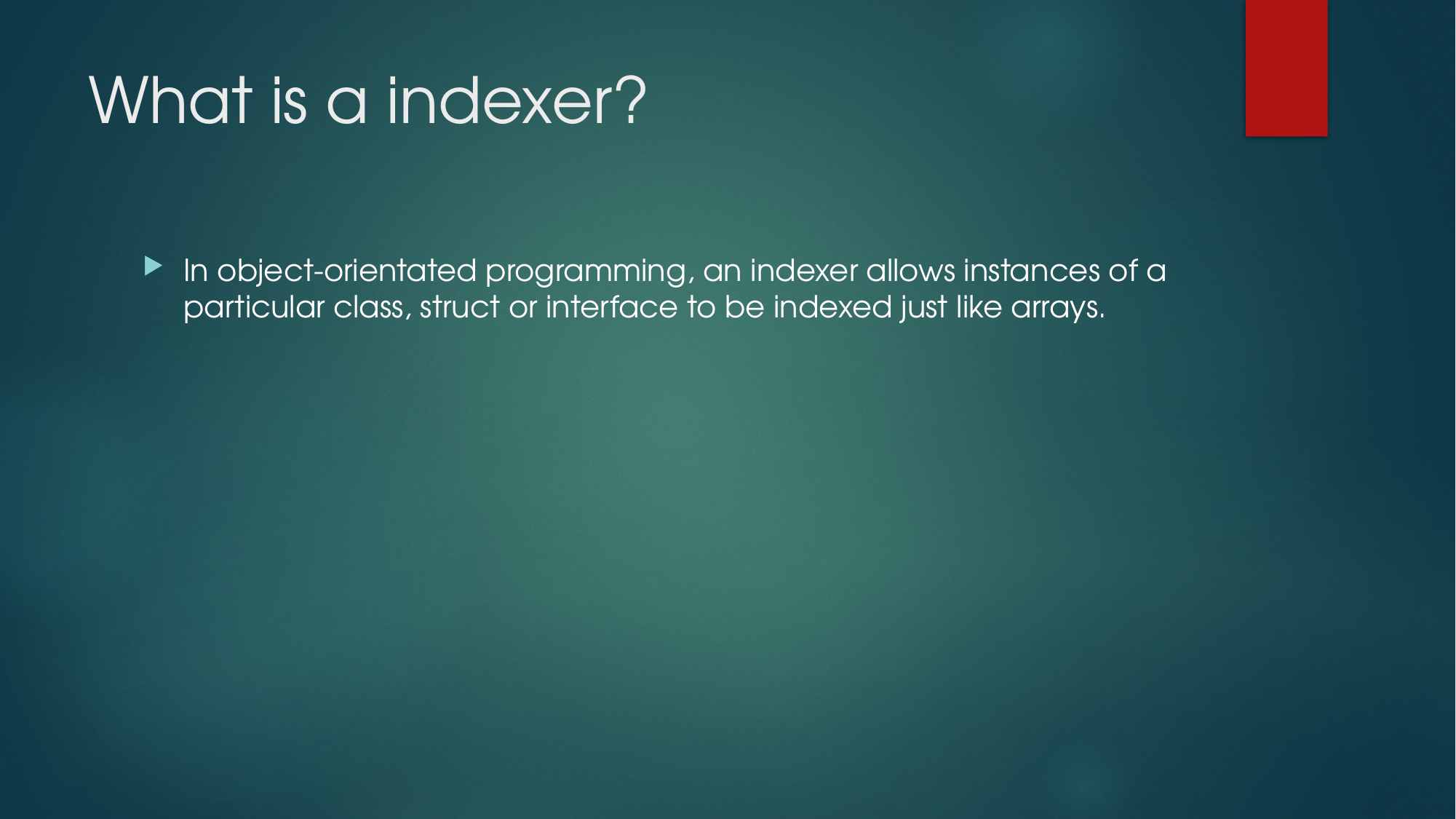

# What is a indexer?
In object-orientated programming, an indexer allows instances of a particular class, struct or interface to be indexed just like arrays.